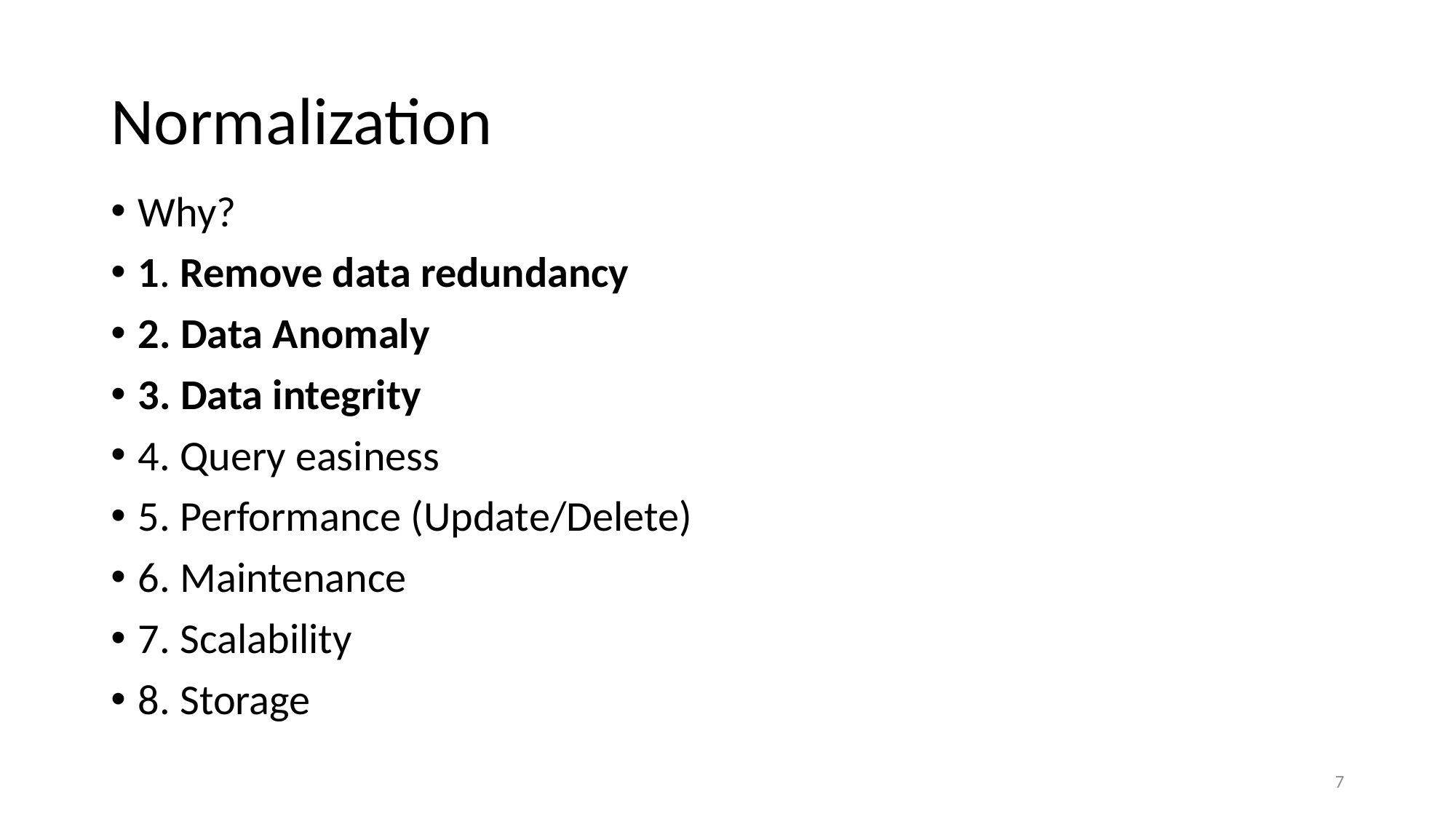

# Normalization
Why?
1. Remove data redundancy
2. Data Anomaly
3. Data integrity
4. Query easiness
5. Performance (Update/Delete)
6. Maintenance
7. Scalability
8. Storage
7